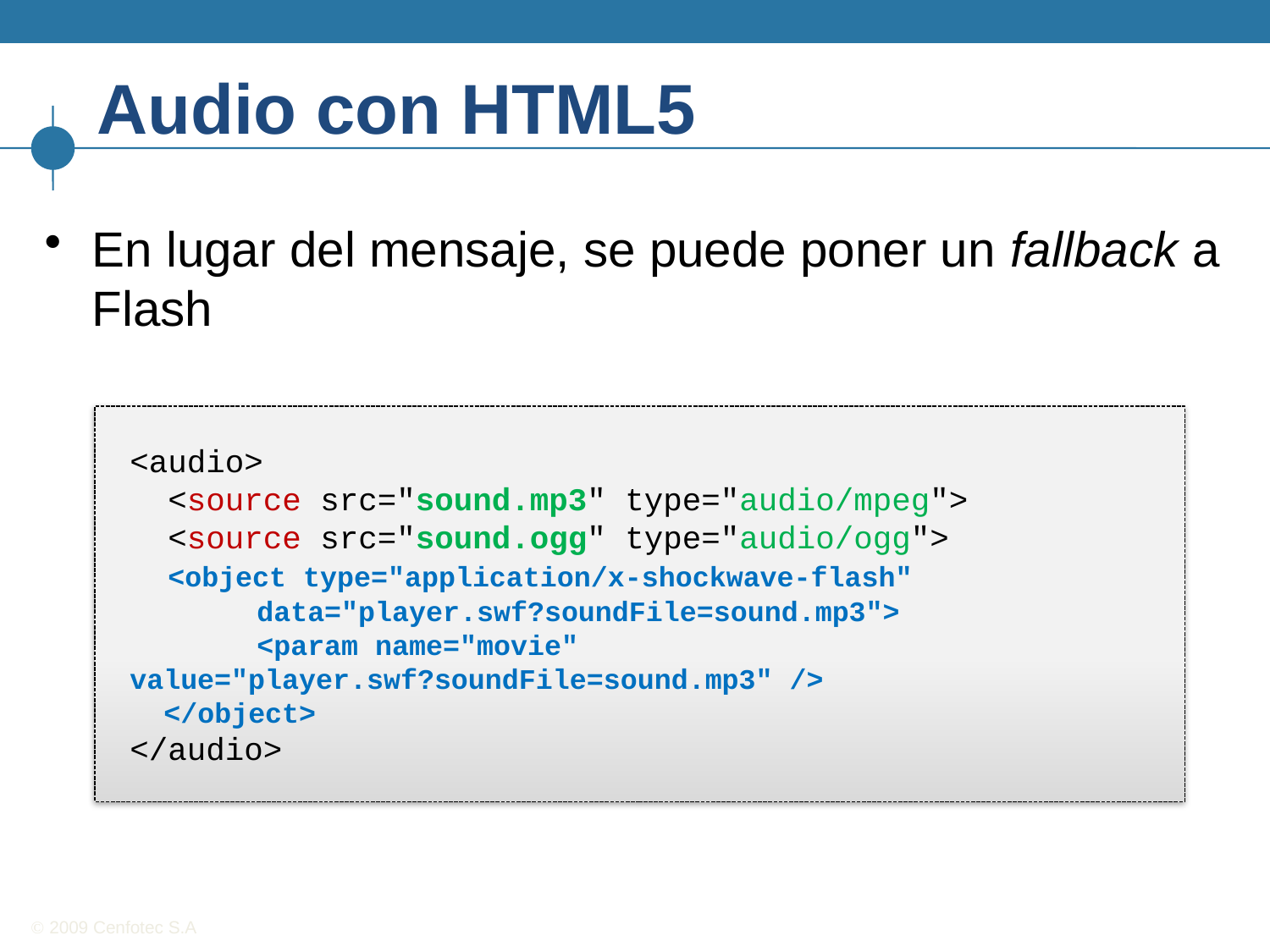

# Audio con HTML5
En lugar del mensaje, se puede poner un fallback a Flash
<audio>
  <source src="sound.mp3" type="audio/mpeg">
  <source src="sound.ogg" type="audio/ogg">
  <object type="application/x-shockwave-flash"
	data="player.swf?soundFile=sound.mp3">
  	<param name="movie" 				value="player.swf?soundFile=sound.mp3" />
  </object>
</audio>